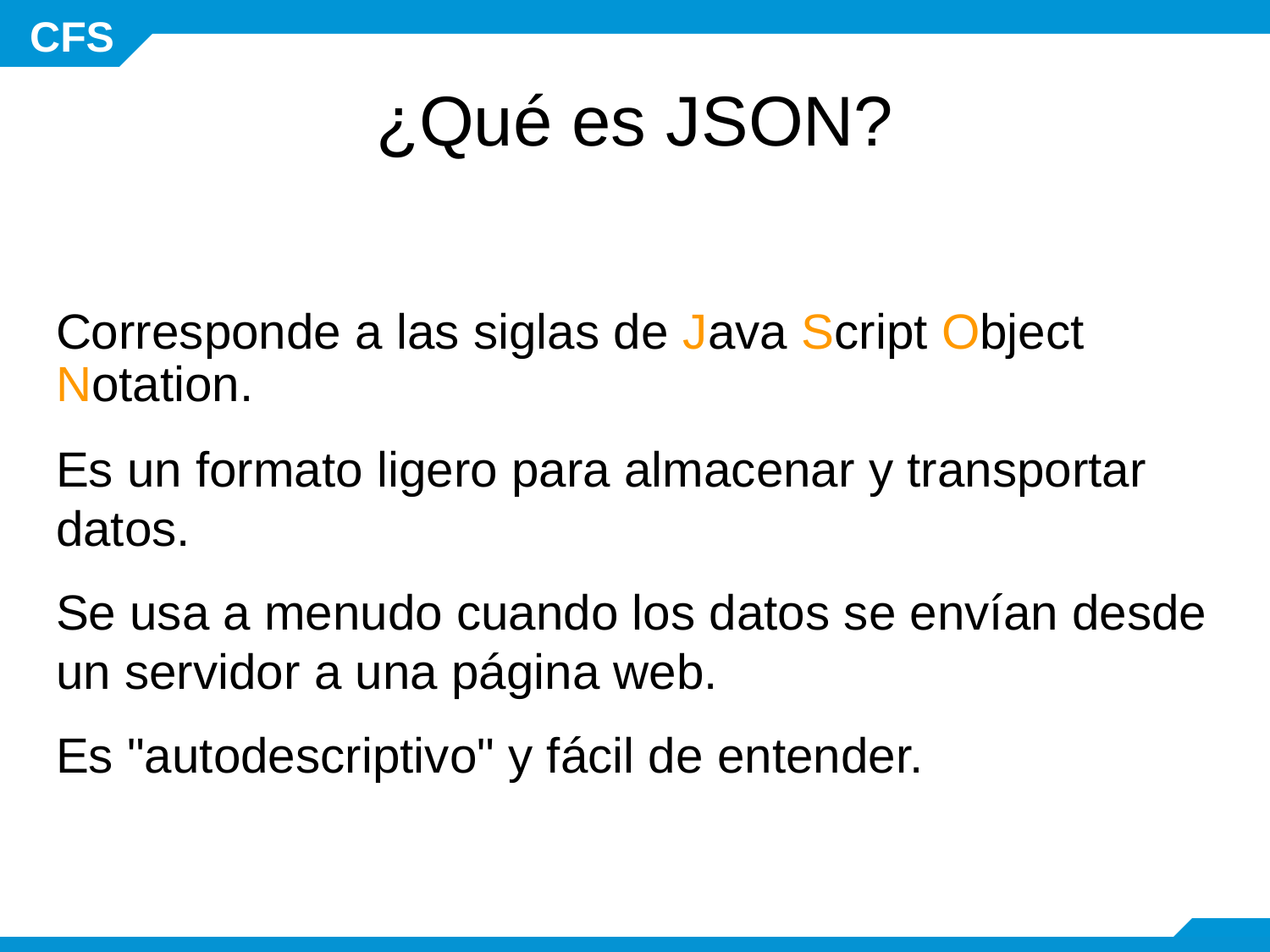

# ¿Qué es JSON?
Corresponde a las siglas de Java Script Object Notation.
Es un formato ligero para almacenar y transportar datos.
Se usa a menudo cuando los datos se envían desde un servidor a una página web.
Es "autodescriptivo" y fácil de entender.